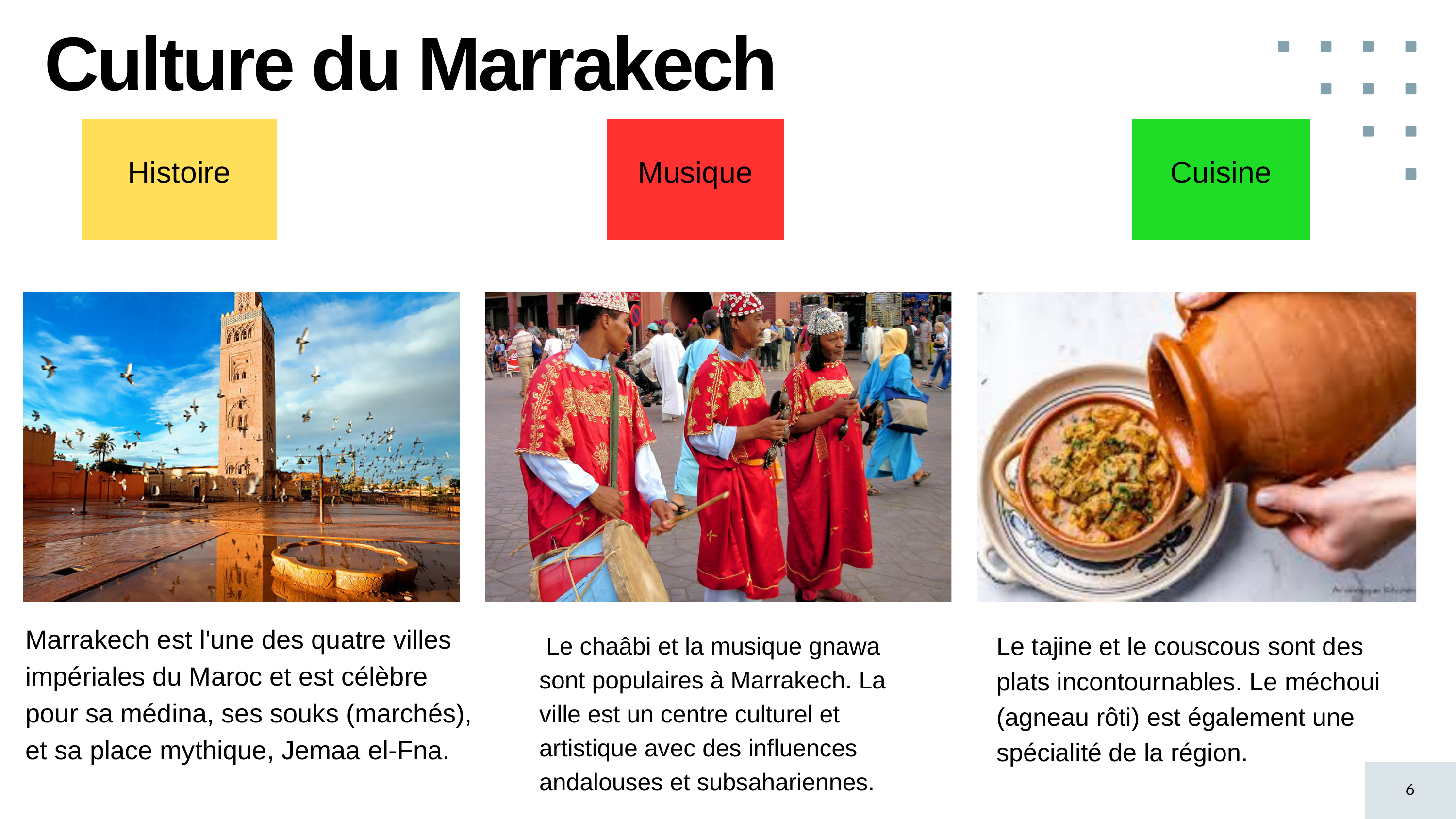

Culture du Marrakech

Histoire

Musique

Cuisine

Marrakech est l'une des quatre villes impériales du Maroc et est célèbre pour sa médina, ses souks (marchés), et sa place mythique, Jemaa el-Fna.

Le tajine et le couscous sont des plats incontournables. Le méchoui (agneau rôti) est également une spécialité de la région.

 Le chaâbi et la musique gnawa sont populaires à Marrakech. La ville est un centre culturel et artistique avec des influences andalouses et subsahariennes.

6